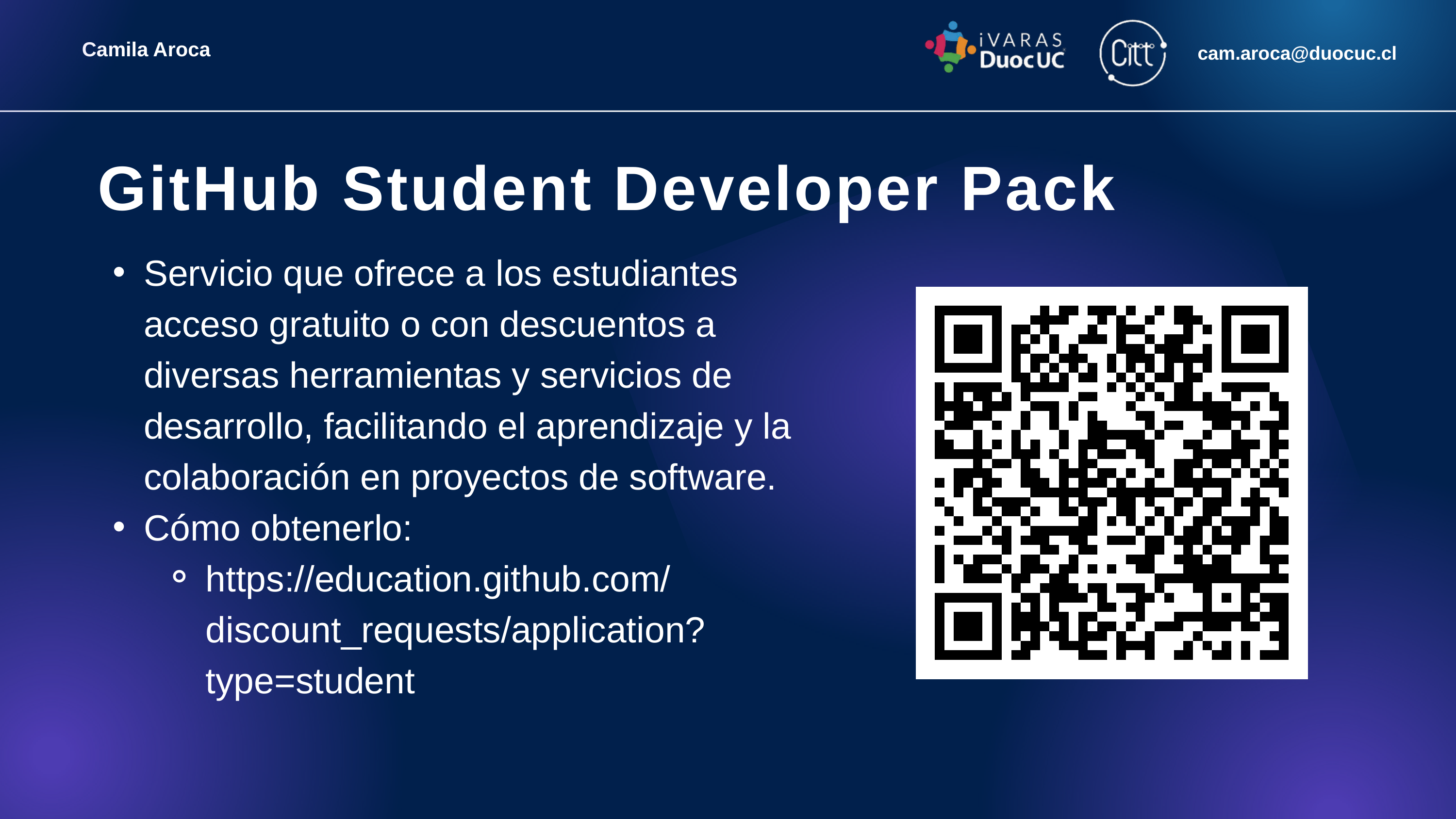

Camila Aroca
cam.aroca@duocuc.cl

GitHub Student Developer Pack

Servicio que ofrece a los estudiantes acceso gratuito o con descuentos a diversas herramientas y servicios de desarrollo, facilitando el aprendizaje y la colaboración en proyectos de software.
Cómo obtenerlo:
https://education.github.com/discount_requests/application?type=student